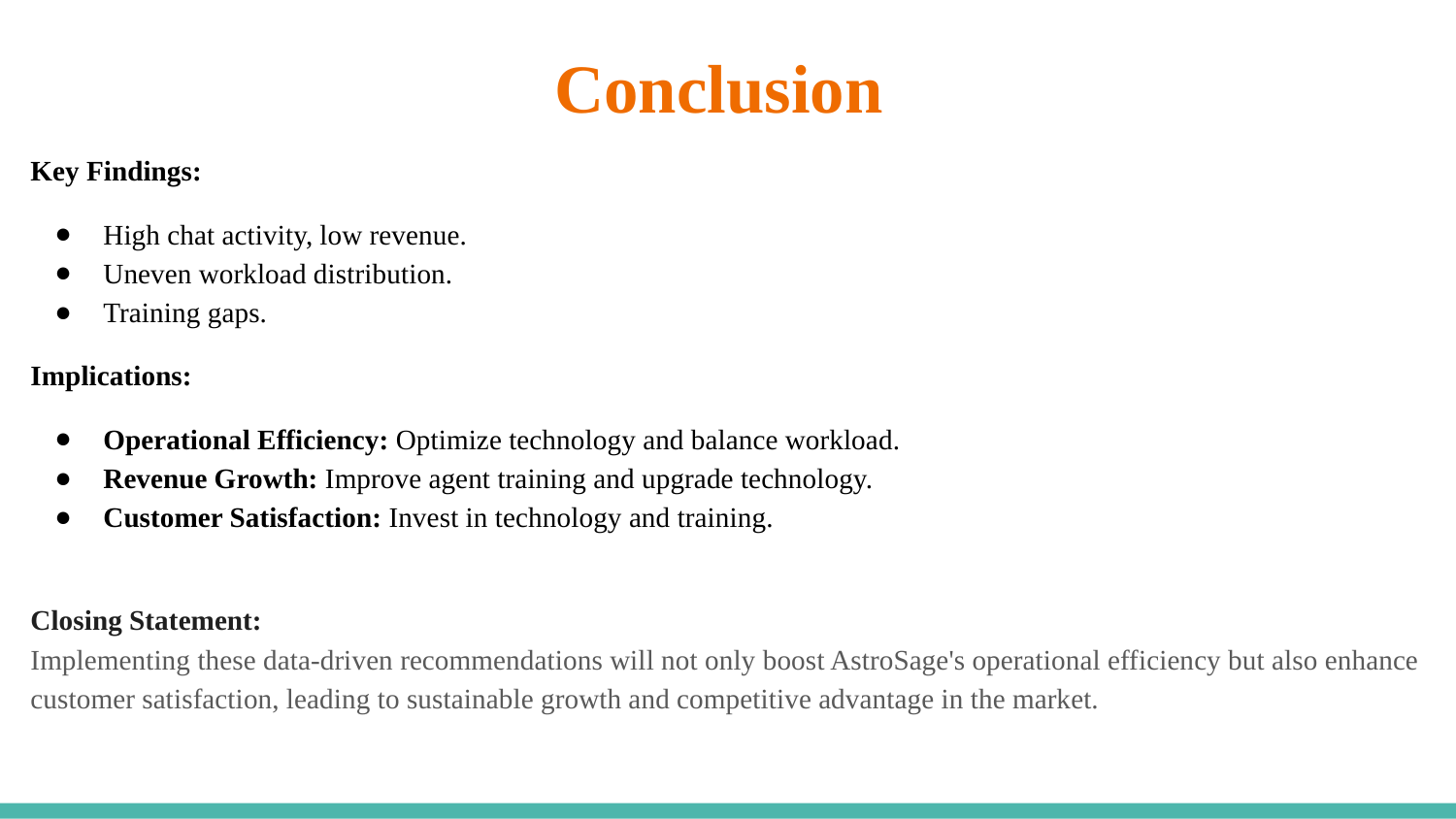

# Conclusion
Key Findings:
High chat activity, low revenue.
Uneven workload distribution.
Training gaps.
Implications:
Operational Efficiency: Optimize technology and balance workload.
Revenue Growth: Improve agent training and upgrade technology.
Customer Satisfaction: Invest in technology and training.

Closing Statement:
Implementing these data-driven recommendations will not only boost AstroSage's operational efficiency but also enhance customer satisfaction, leading to sustainable growth and competitive advantage in the market.